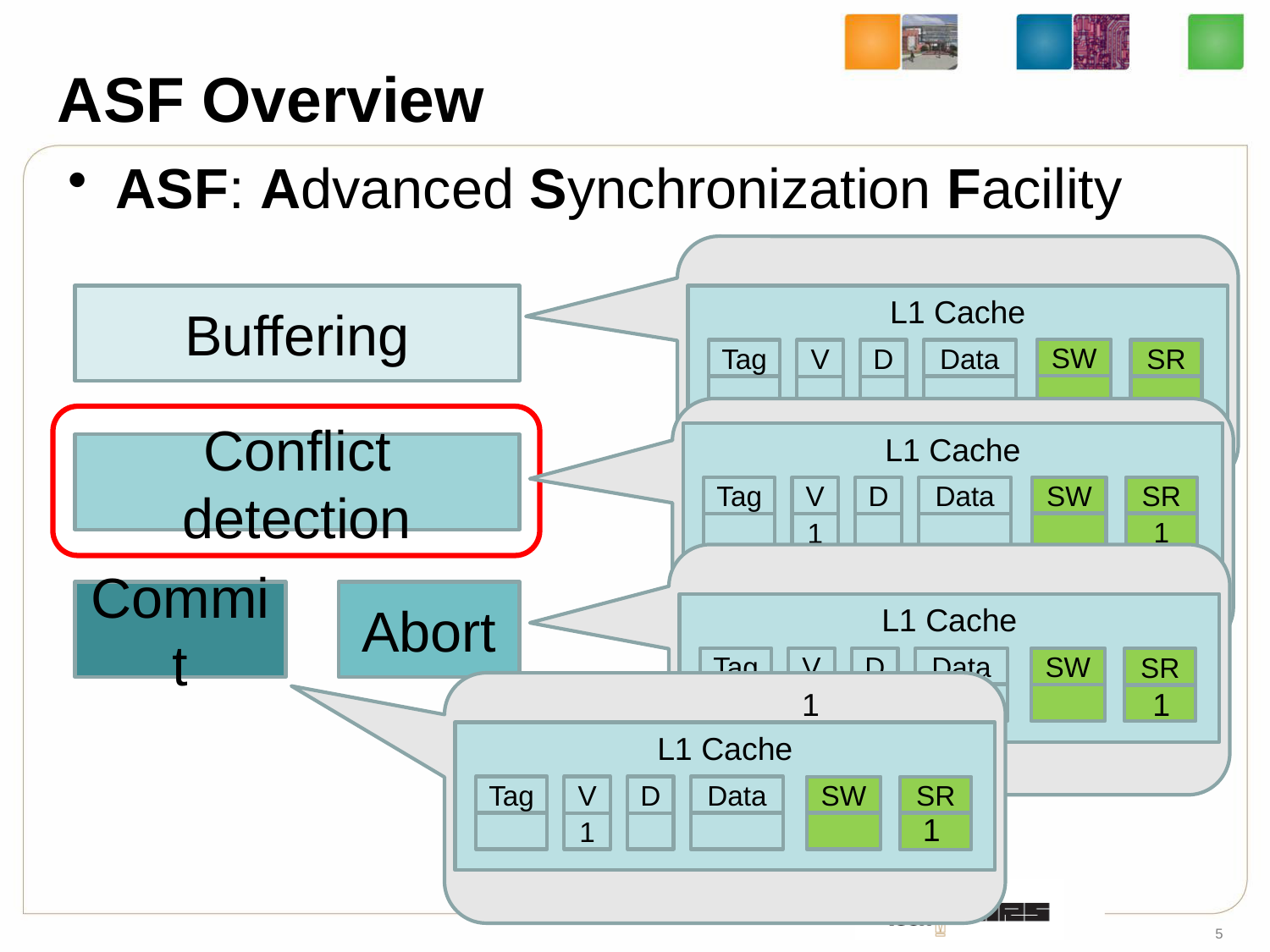

# ASF Overview

ASF: Advanced Synchronization Facility

Buffering
L1 Cache
Tag
V
D
Data

SW

SR

L1 Cache
Tag
V
D
Data

1

SW

SR
1
Conflict detection

L1 Cache
Tag
V
D
Data

SW

SR

Conflict
Commit
Abort
Invalidate

L1 Cache
Tag
V
D
Data

1

SW

SR

1
1
1
5